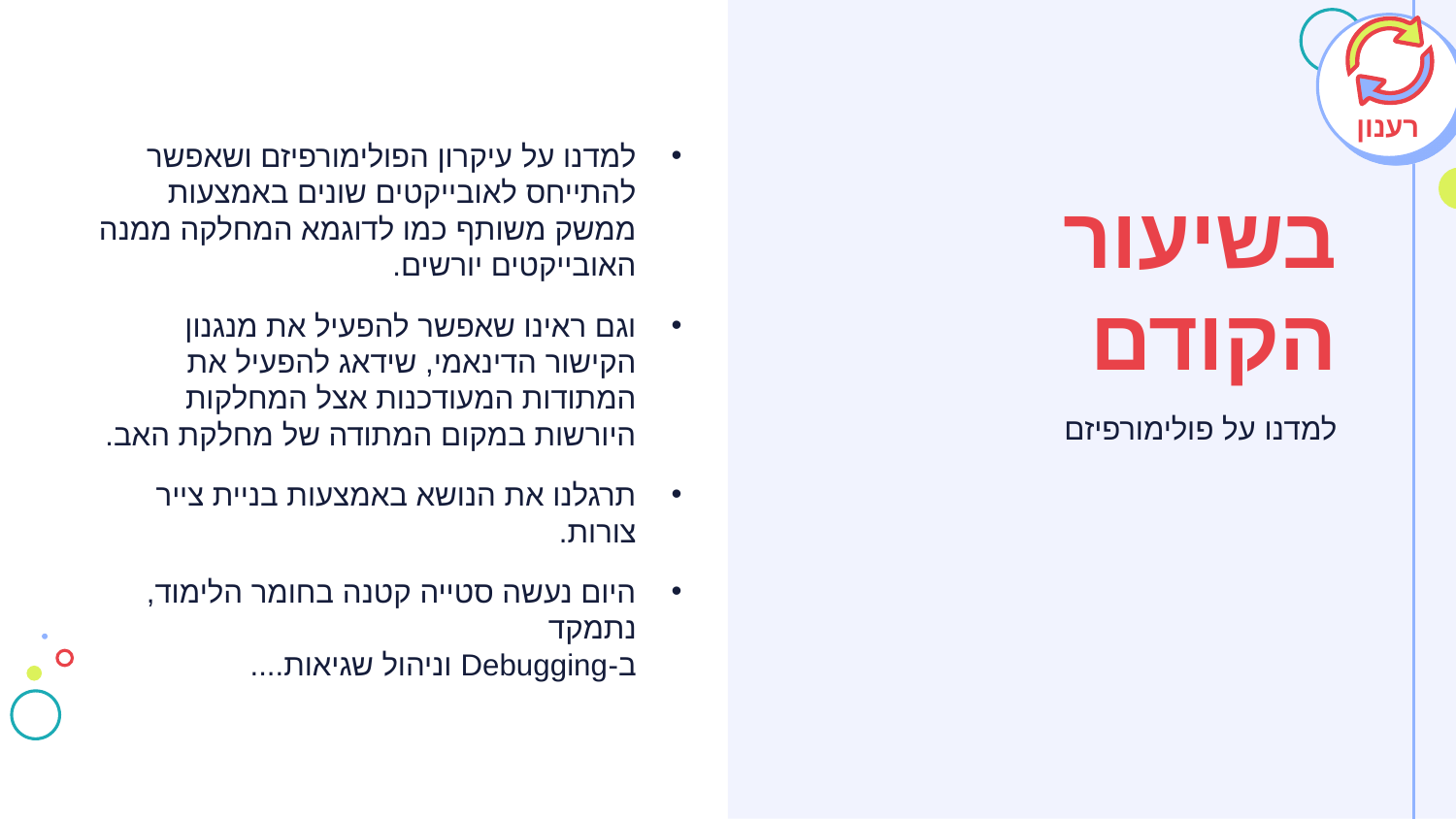

למדנו על עיקרון הפולימורפיזם ושאפשר להתייחס לאובייקטים שונים באמצעות ממשק משותף כמו לדוגמא המחלקה ממנה האובייקטים יורשים.
וגם ראינו שאפשר להפעיל את מנגנון הקישור הדינאמי, שידאג להפעיל את המתודות המעודכנות אצל המחלקות היורשות במקום המתודה של מחלקת האב.
תרגלנו את הנושא באמצעות בניית צייר צורות.
היום נעשה סטייה קטנה בחומר הלימוד, נתמקד
ב-Debugging וניהול שגיאות....
רענון
# בשיעור הקודם
למדנו על פולימורפיזם